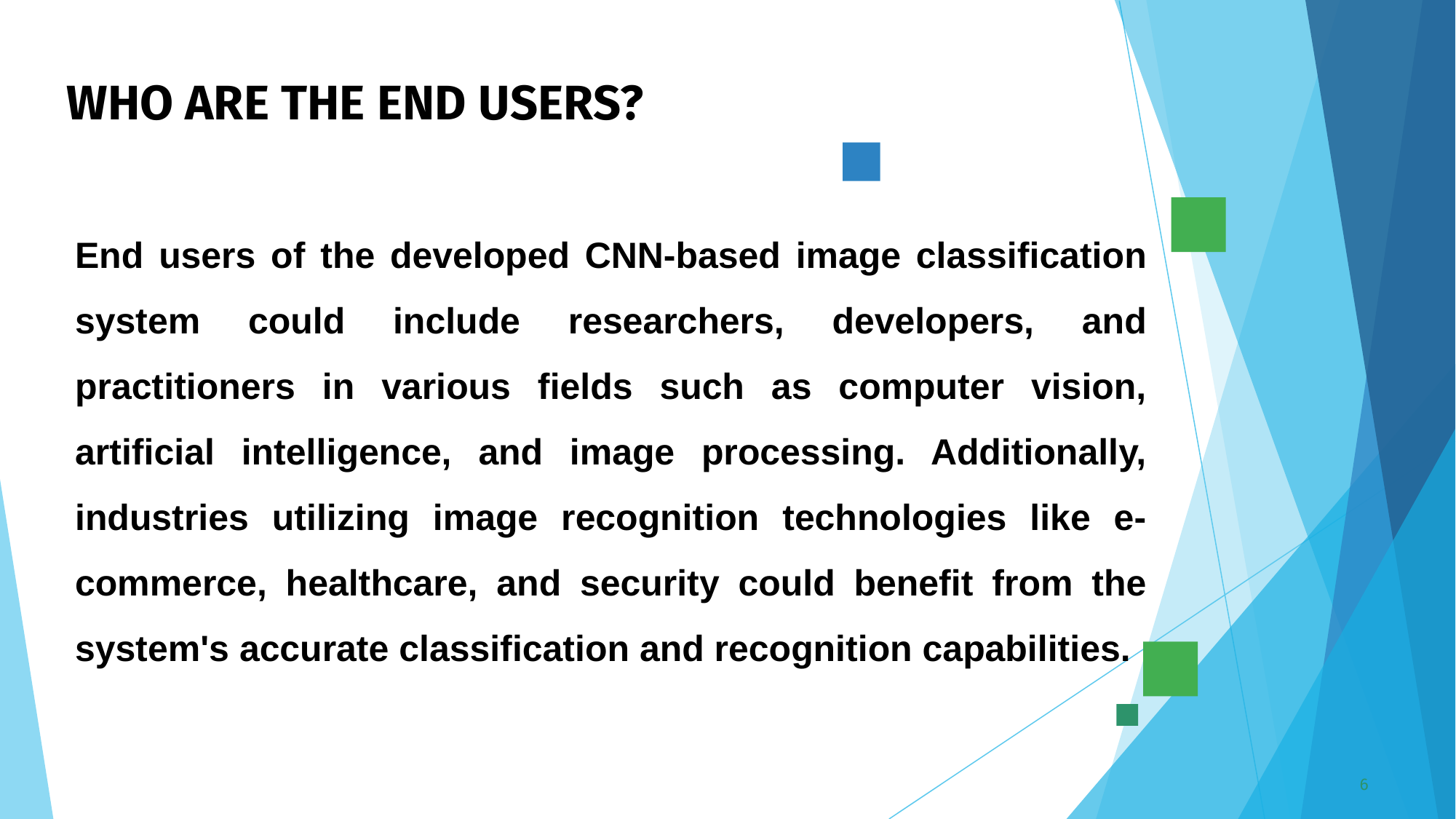

# WHO ARE THE END USERS?

End users of the developed CNN-based image classification system could include researchers, developers, and practitioners in various fields such as computer vision, artificial intelligence, and image processing. Additionally, industries utilizing image recognition technologies like e-commerce, healthcare, and security could benefit from the system's accurate classification and recognition capabilities.

6